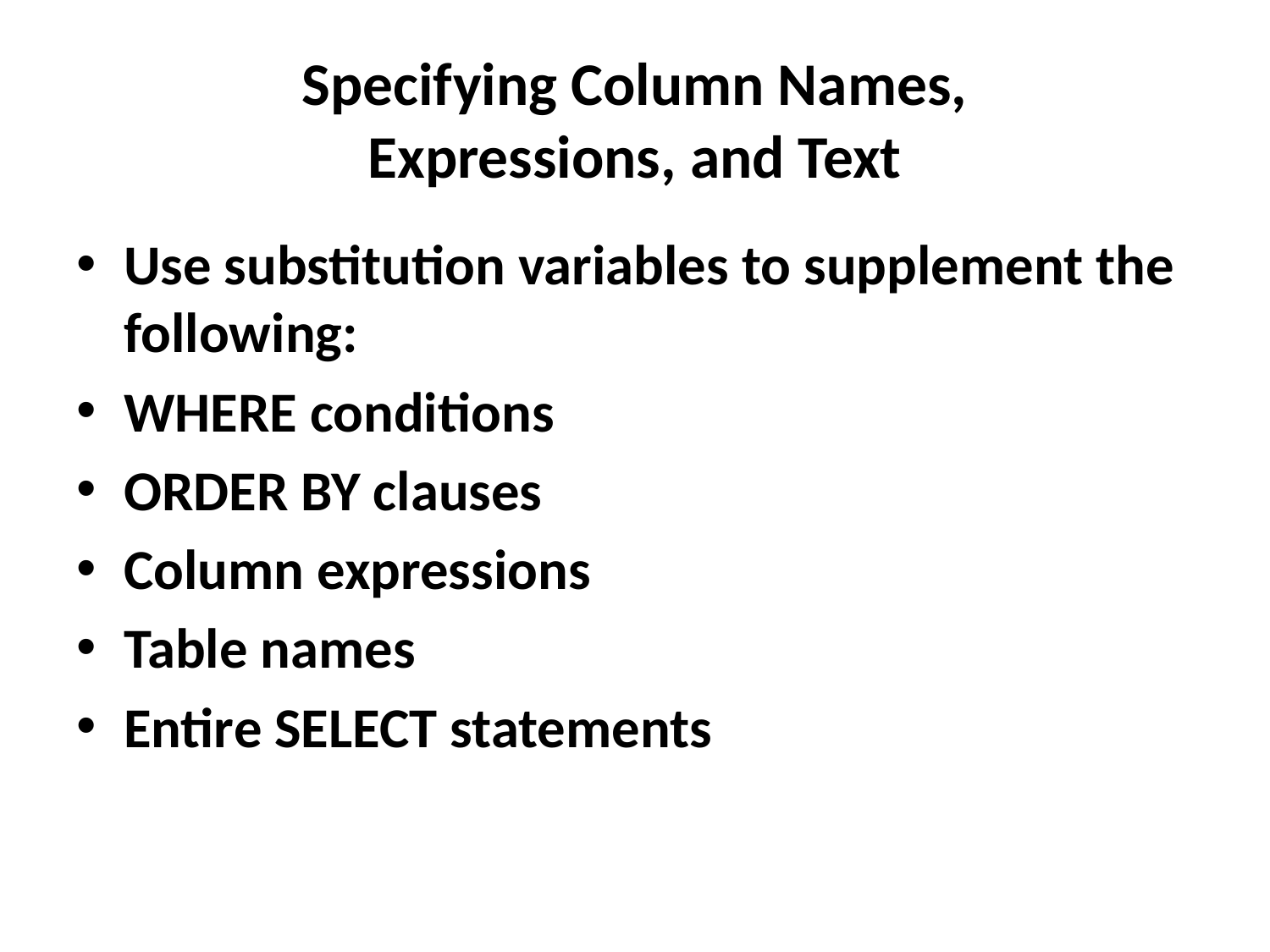

# Specifying Column Names, Expressions, and Text
Use substitution variables to supplement the following:
WHERE conditions
ORDER BY clauses
Column expressions
Table names
Entire SELECT statements